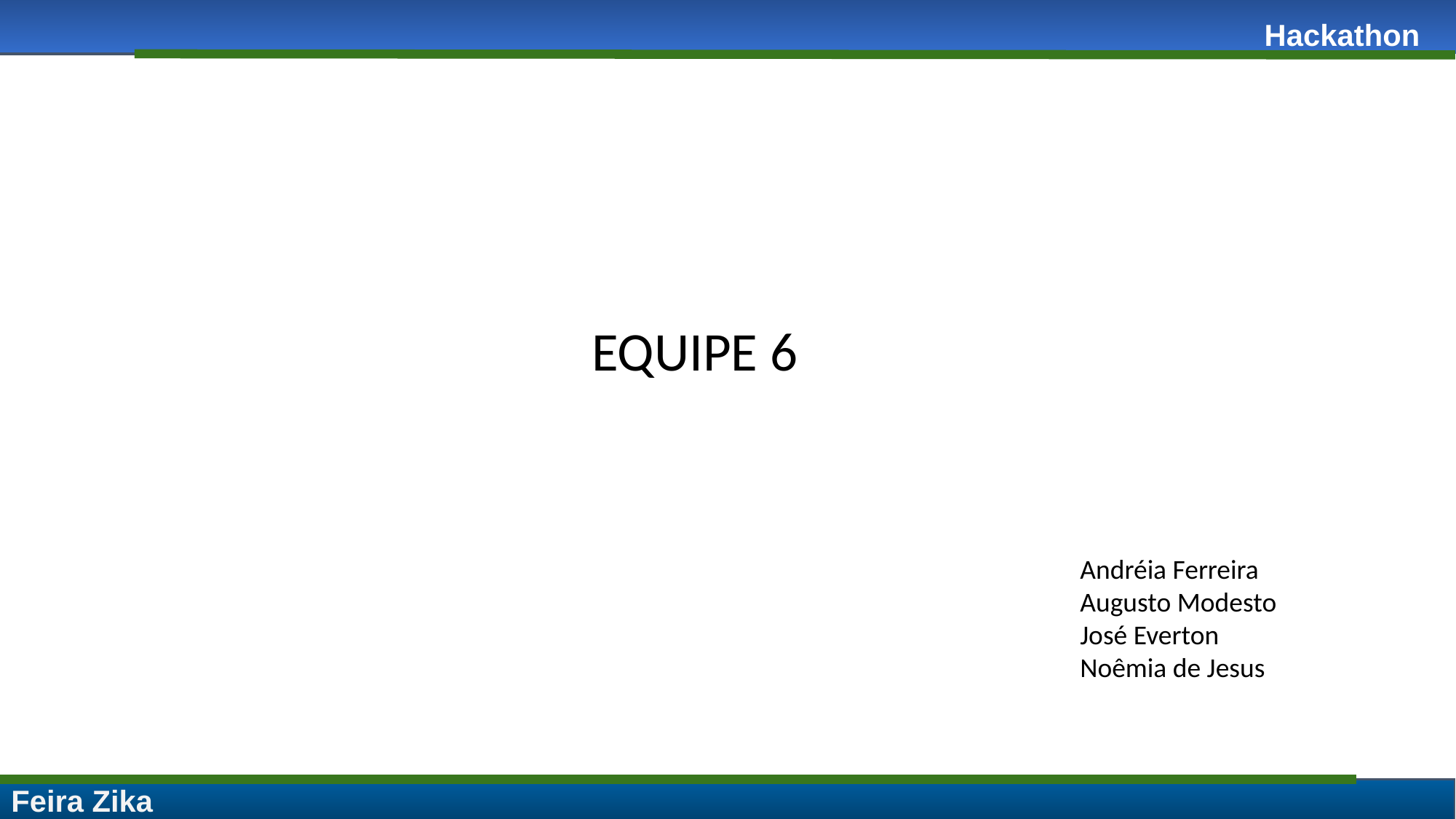

Hackathon
EQUIPE 6
Andréia Ferreira
Augusto Modesto
José Everton
Noêmia de Jesus
Feira Zika